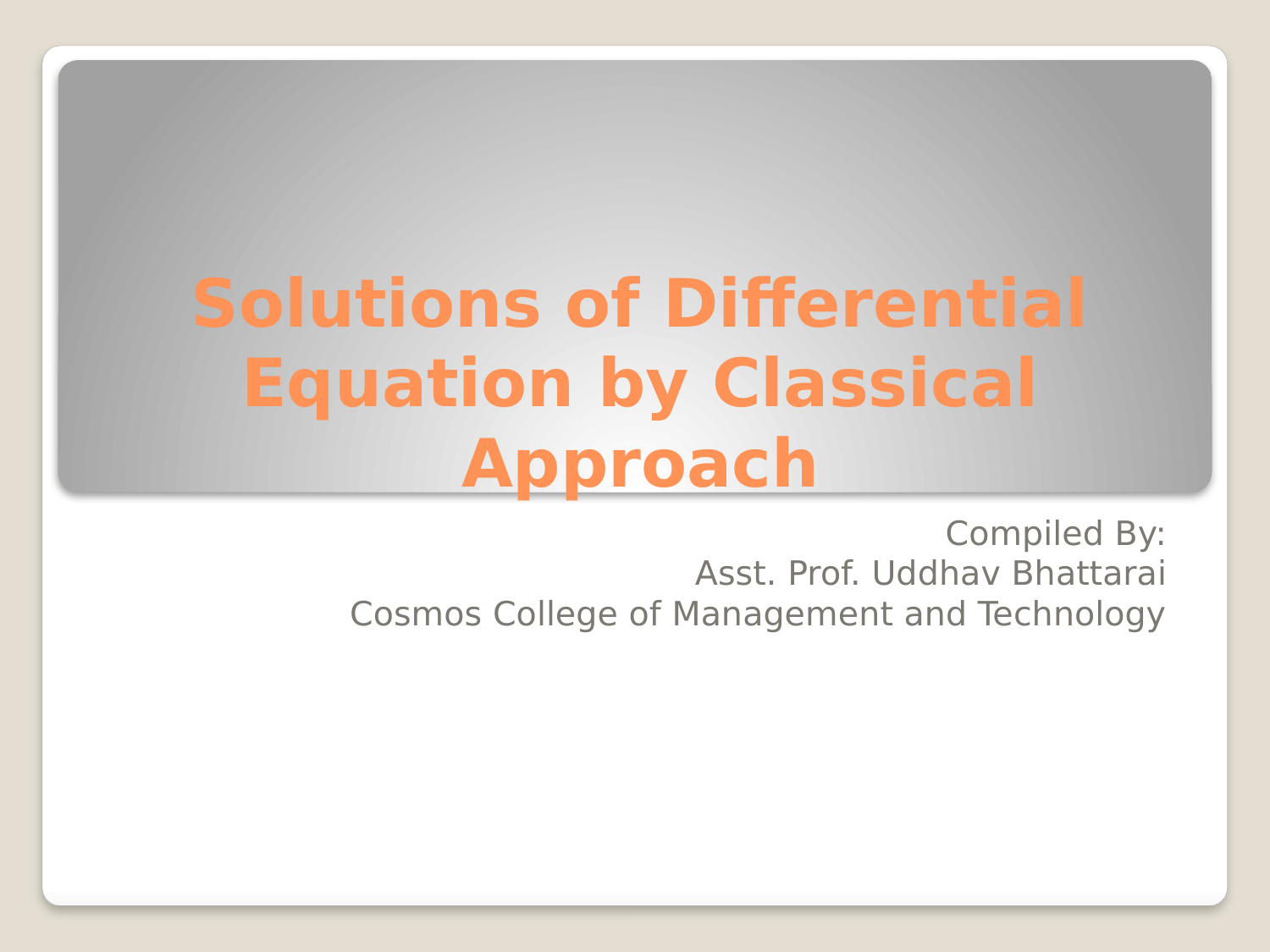

# Solutions of Differential Equation by Classical Approach
Compiled By:
Asst. Prof. Uddhav Bhattarai
Cosmos College of Management and Technology